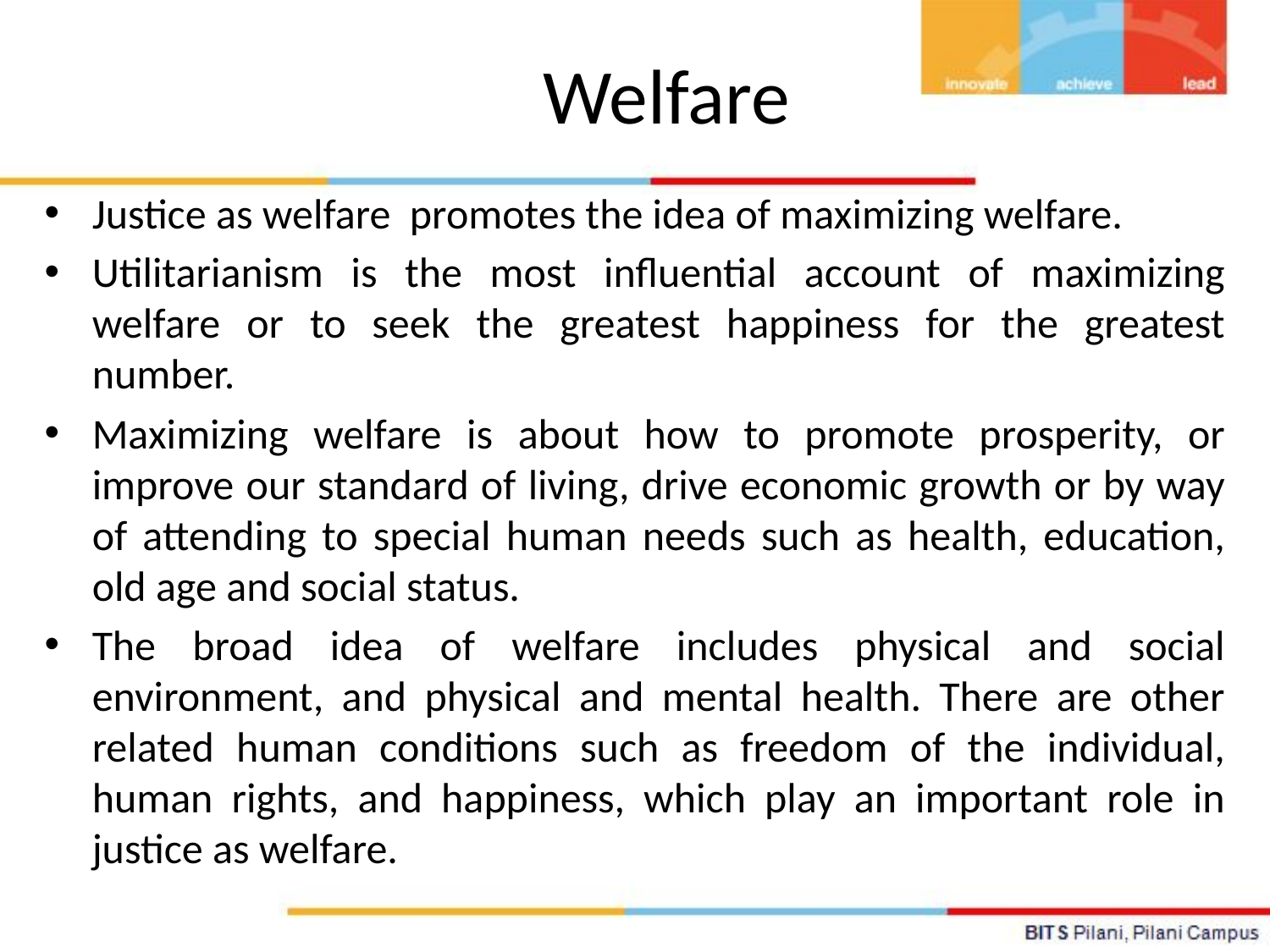

# Welfare
Justice as welfare  promotes the idea of maximizing welfare.
Utilitarianism is the most influential account of maximizing welfare or to seek the greatest happiness for the greatest number.
Maximizing welfare is about how to promote prosperity, or improve our standard of living, drive economic growth or by way of attending to special human needs such as health, education, old age and social status.
The broad idea of welfare includes physical and social environment, and physical and mental health. There are other related human conditions such as freedom of the individual, human rights, and happiness, which play an important role in justice as welfare.